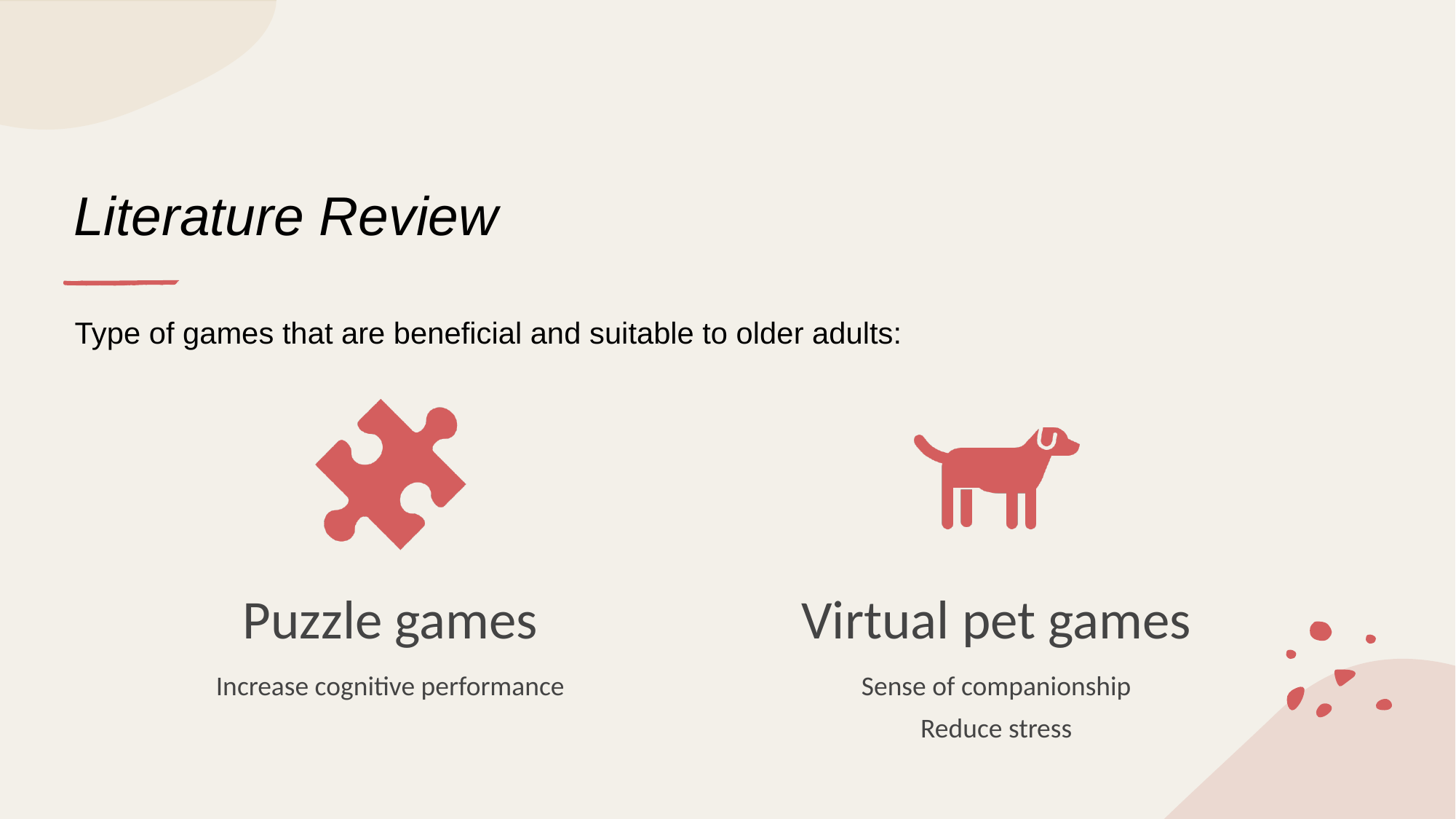

# Literature Review

Type of games that are beneficial and suitable to older adults:
Puzzle games
Increase cognitive performance
Virtual pet games
Sense of companionship
Reduce stress